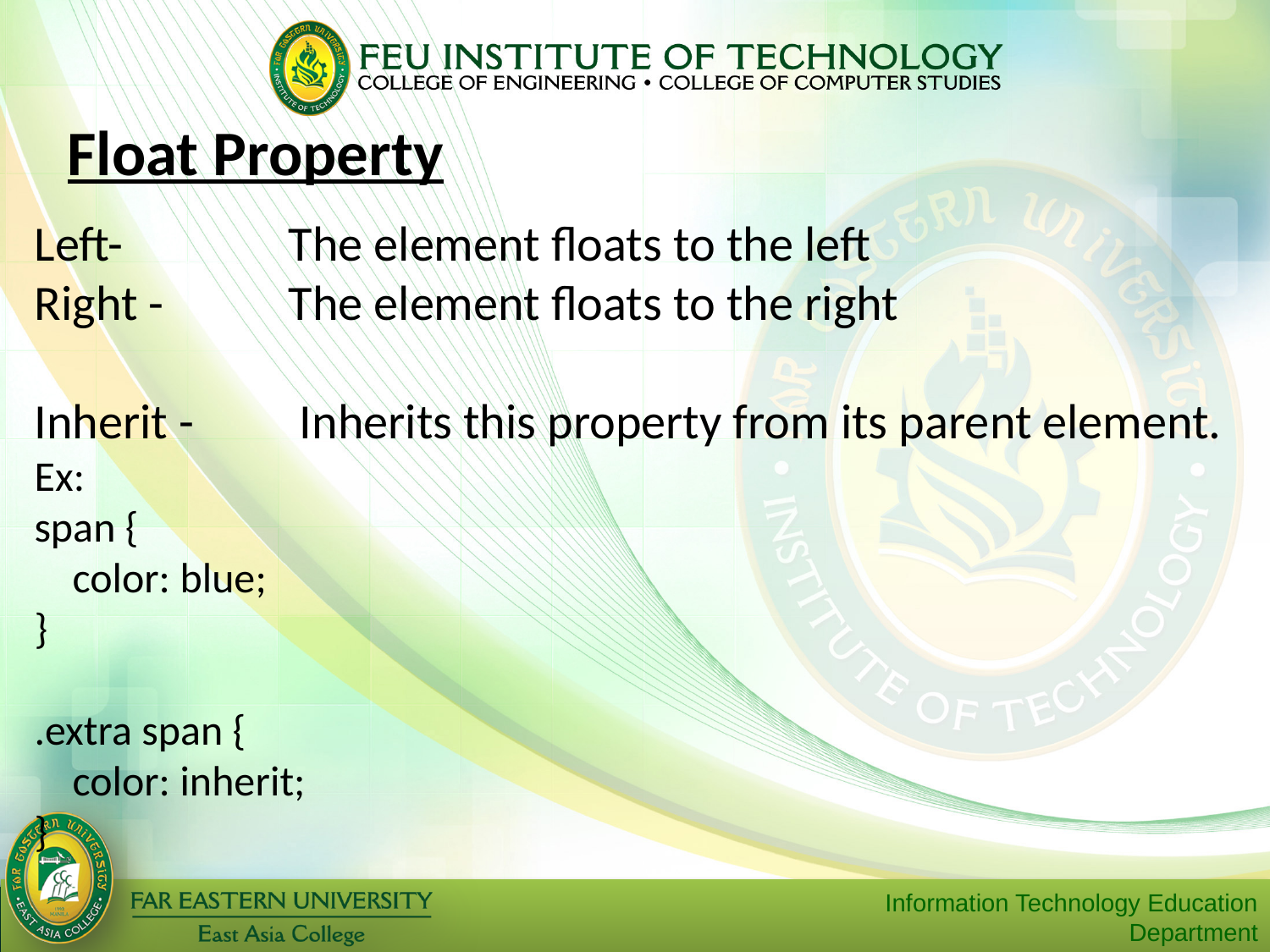

Float Property
Left- 		The element floats to the left
Right - 	The element floats to the right

Inherit -	 Inherits this property from its parent element.
Ex:
span {
    color: blue;
}
.extra span {
    color: inherit;
}